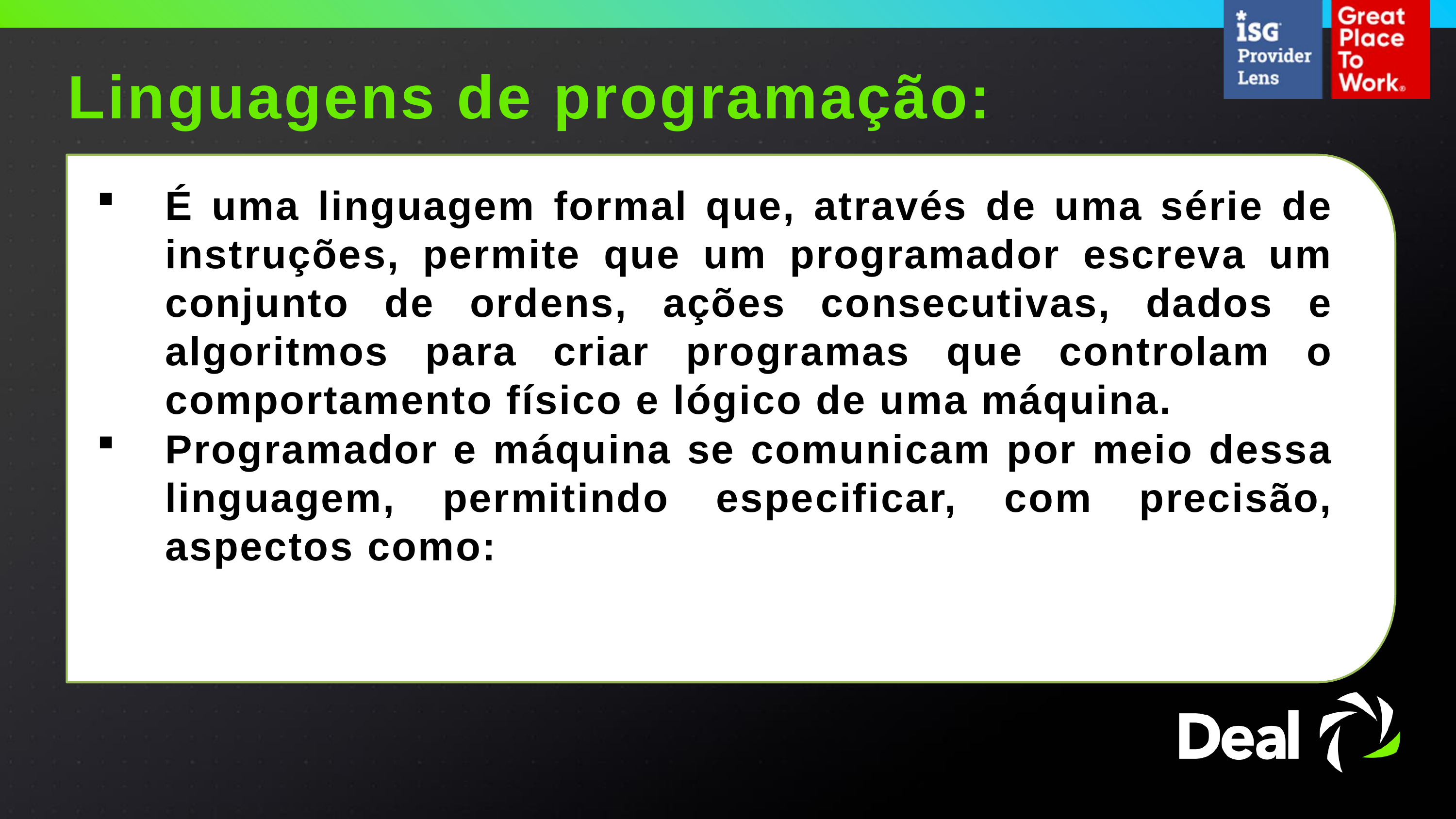

Linguagens de programação:

É uma linguagem formal que, através de uma série de instruções, permite que um programador escreva um conjunto de ordens, ações consecutivas, dados e algoritmos para criar programas que controlam o comportamento físico e lógico de uma máquina.
Programador e máquina se comunicam por meio dessa linguagem, permitindo especificar, com precisão, aspectos como: